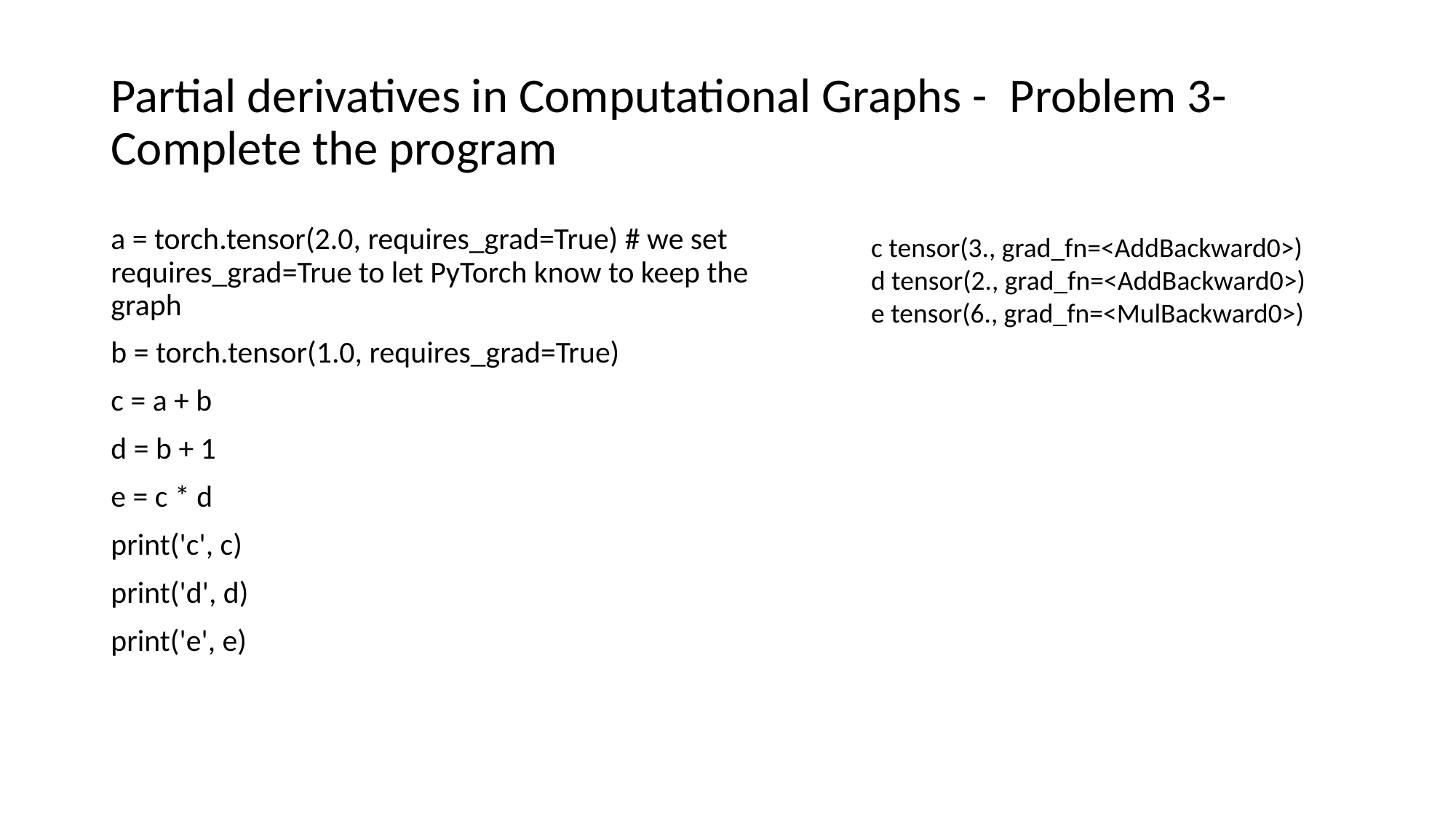

# Partial derivatives in Computational Graphs -  Problem 3- Complete the program
a = torch.tensor(2.0, requires_grad=True) # we set requires_grad=True to let PyTorch know to keep the graph
b = torch.tensor(1.0, requires_grad=True)
c = a + b
d = b + 1
e = c * d
print('c', c)
print('d', d)
print('e', e)
c tensor(3., grad_fn=<AddBackward0>)
d tensor(2., grad_fn=<AddBackward0>)
e tensor(6., grad_fn=<MulBackward0>)